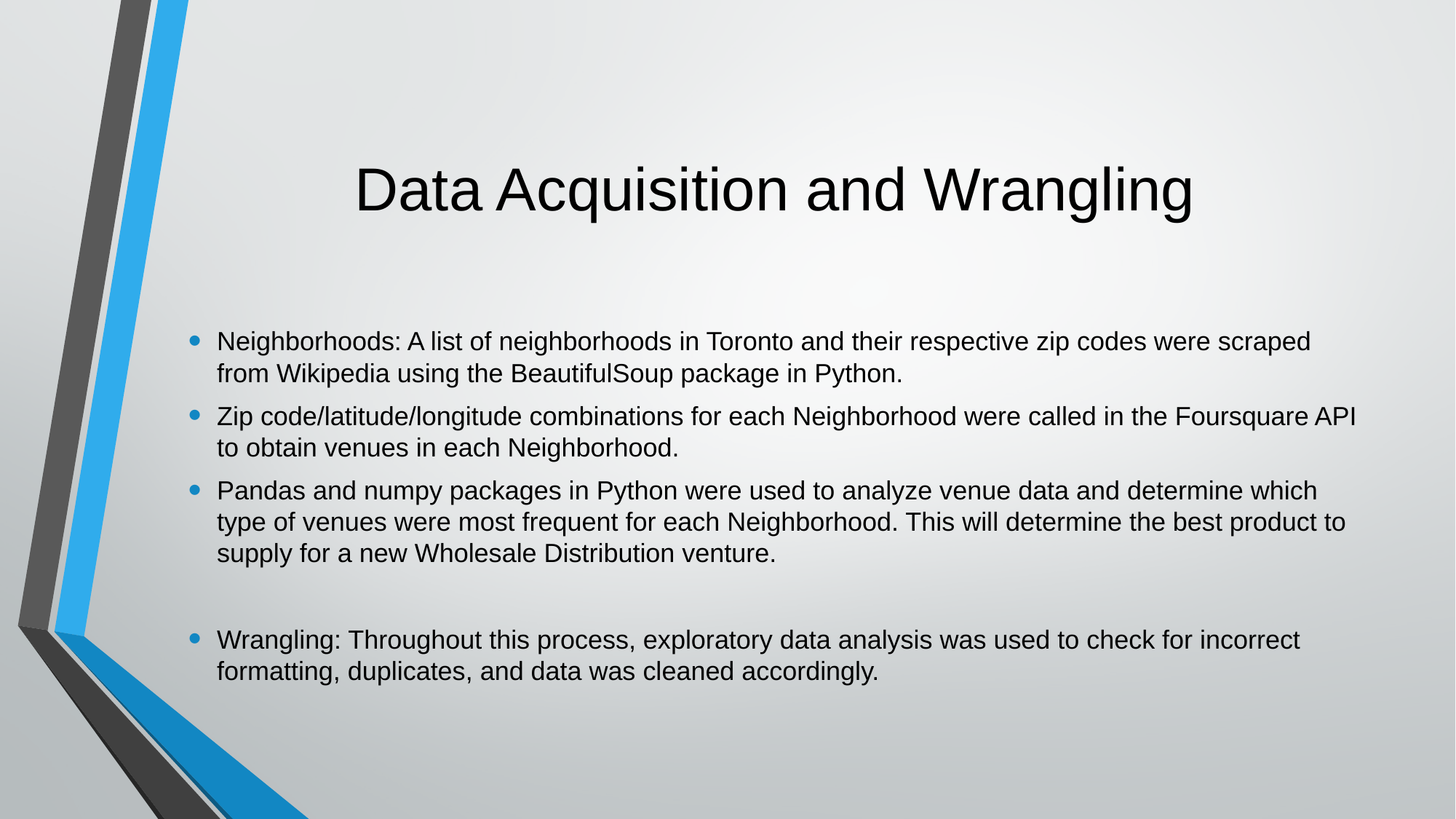

# Data Acquisition and Wrangling
Neighborhoods: A list of neighborhoods in Toronto and their respective zip codes were scraped from Wikipedia using the BeautifulSoup package in Python.
Zip code/latitude/longitude combinations for each Neighborhood were called in the Foursquare API to obtain venues in each Neighborhood.
Pandas and numpy packages in Python were used to analyze venue data and determine which type of venues were most frequent for each Neighborhood. This will determine the best product to supply for a new Wholesale Distribution venture.

Wrangling: Throughout this process, exploratory data analysis was used to check for incorrect formatting, duplicates, and data was cleaned accordingly.